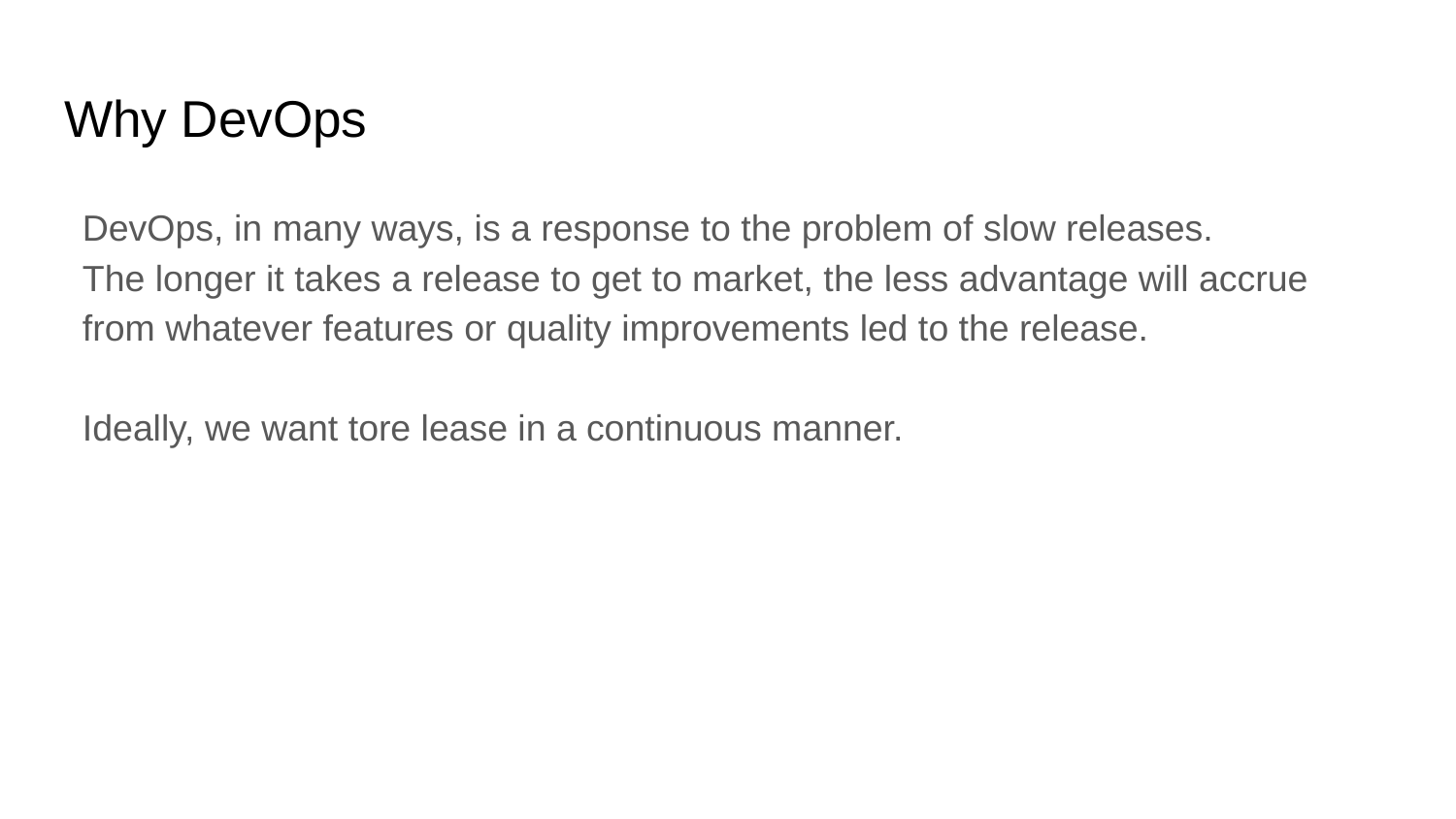

# Why DevOps
DevOps, in many ways, is a response to the problem of slow releases. The longer it takes a release to get to market, the less advantage will accrue from whatever features or quality improvements led to the release.

Ideally, we want tore lease in a continuous manner.